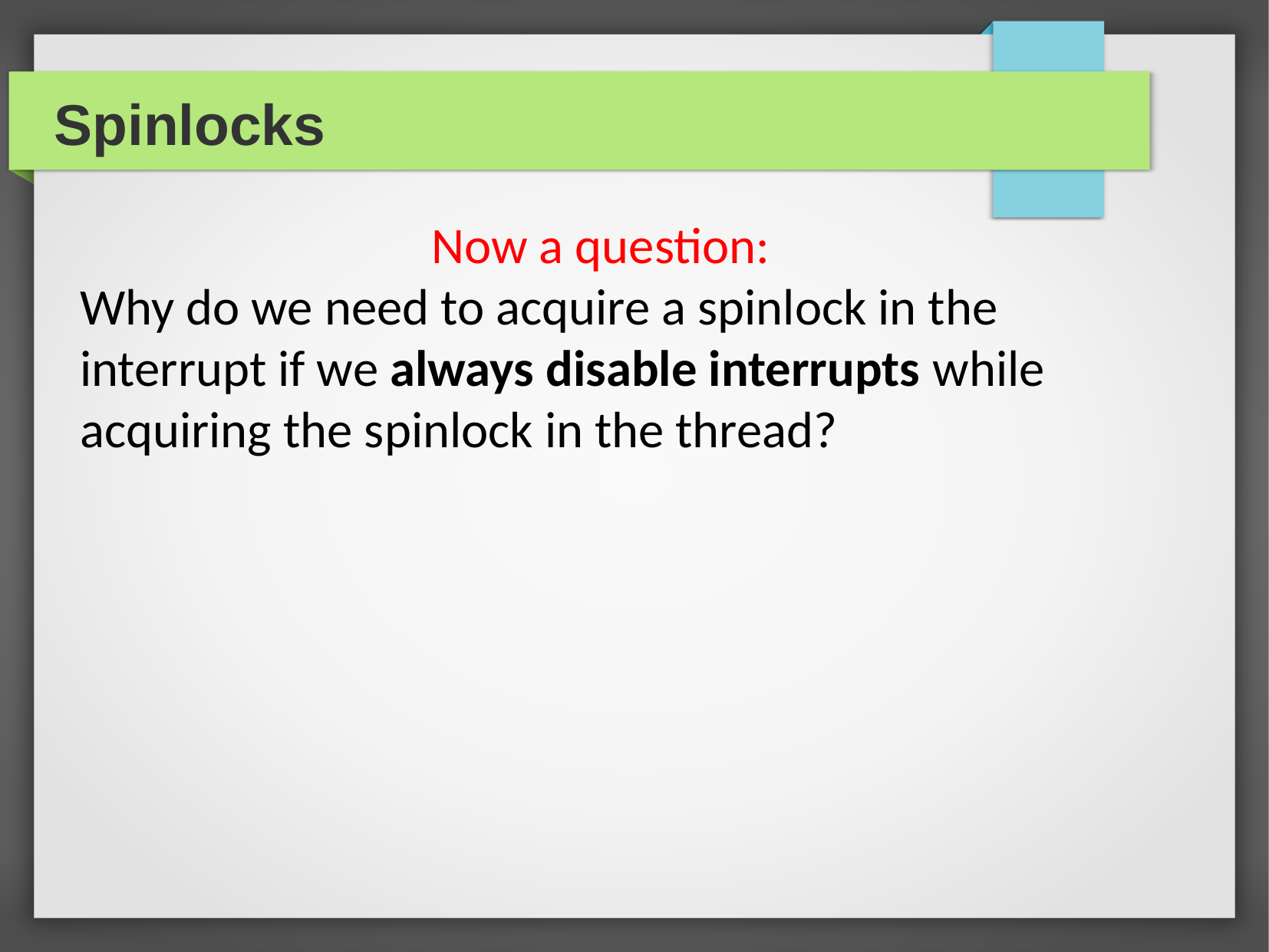

Spinlocks
Now a question:
Why do we need to acquire a spinlock in the interrupt if we always disable interrupts while acquiring the spinlock in the thread?